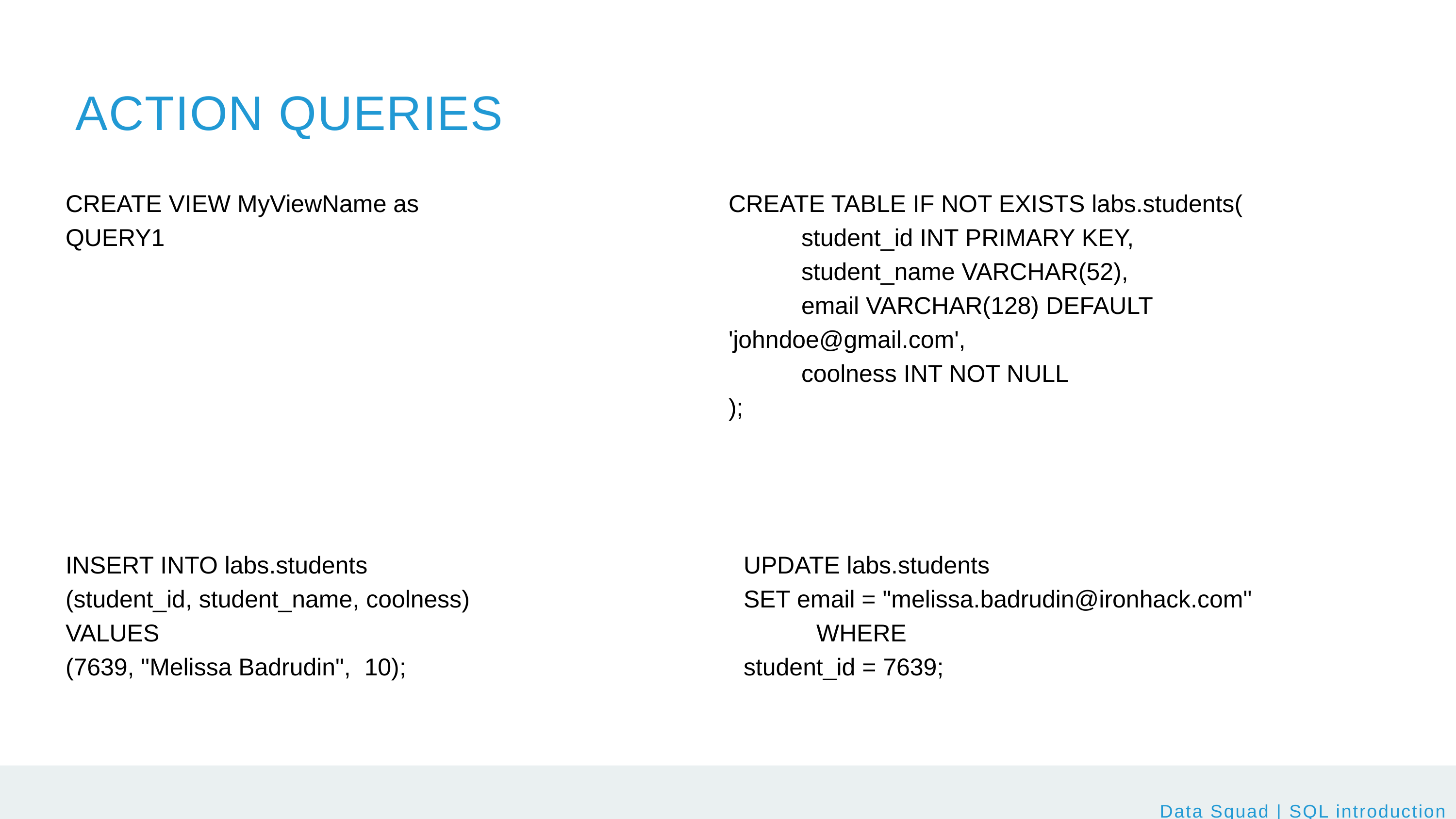

ACTION QUERIES
CREATE VIEW MyViewName as
QUERY1

CREATE TABLE IF NOT EXISTS labs.students(
	student_id INT PRIMARY KEY,
	student_name VARCHAR(52),
	email VARCHAR(128) DEFAULT 'johndoe@gmail.com',
	coolness INT NOT NULL
);

INSERT INTO labs.students
(student_id, student_name, coolness)
VALUES
(7639, "Melissa Badrudin",  10);

UPDATE labs.students
SET email = "melissa.badrudin@ironhack.com"
	WHERE
student_id = 7639;

Data Squad | SQL introduction